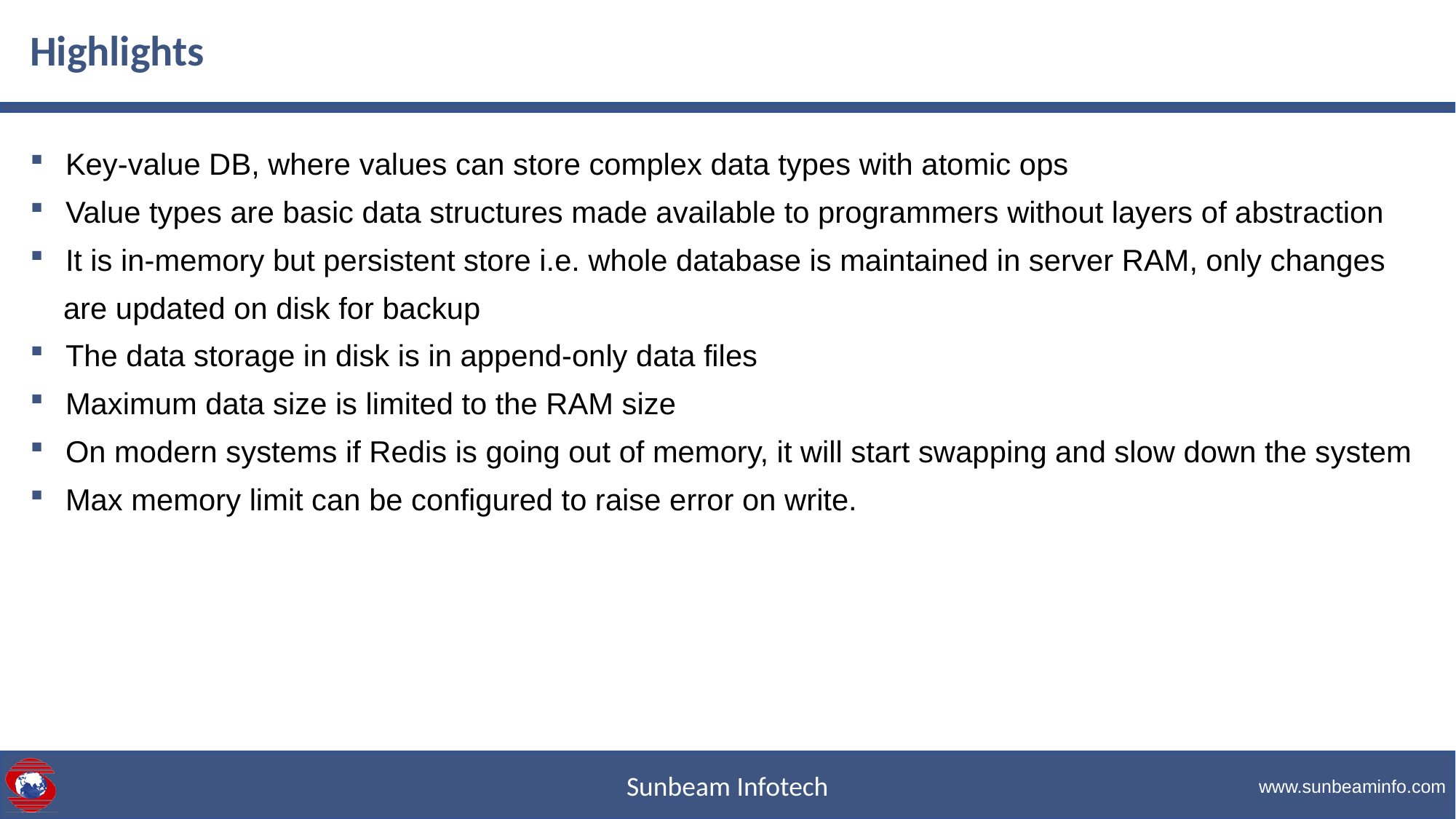

# Highlights
 Key-value DB, where values can store complex data types with atomic ops
 Value types are basic data structures made available to programmers without layers of abstraction
 It is in-memory but persistent store i.e. whole database is maintained in server RAM, only changes
    are updated on disk for backup
 The data storage in disk is in append-only data files
 Maximum data size is limited to the RAM size
 On modern systems if Redis is going out of memory, it will start swapping and slow down the system
 Max memory limit can be configured to raise error on write.